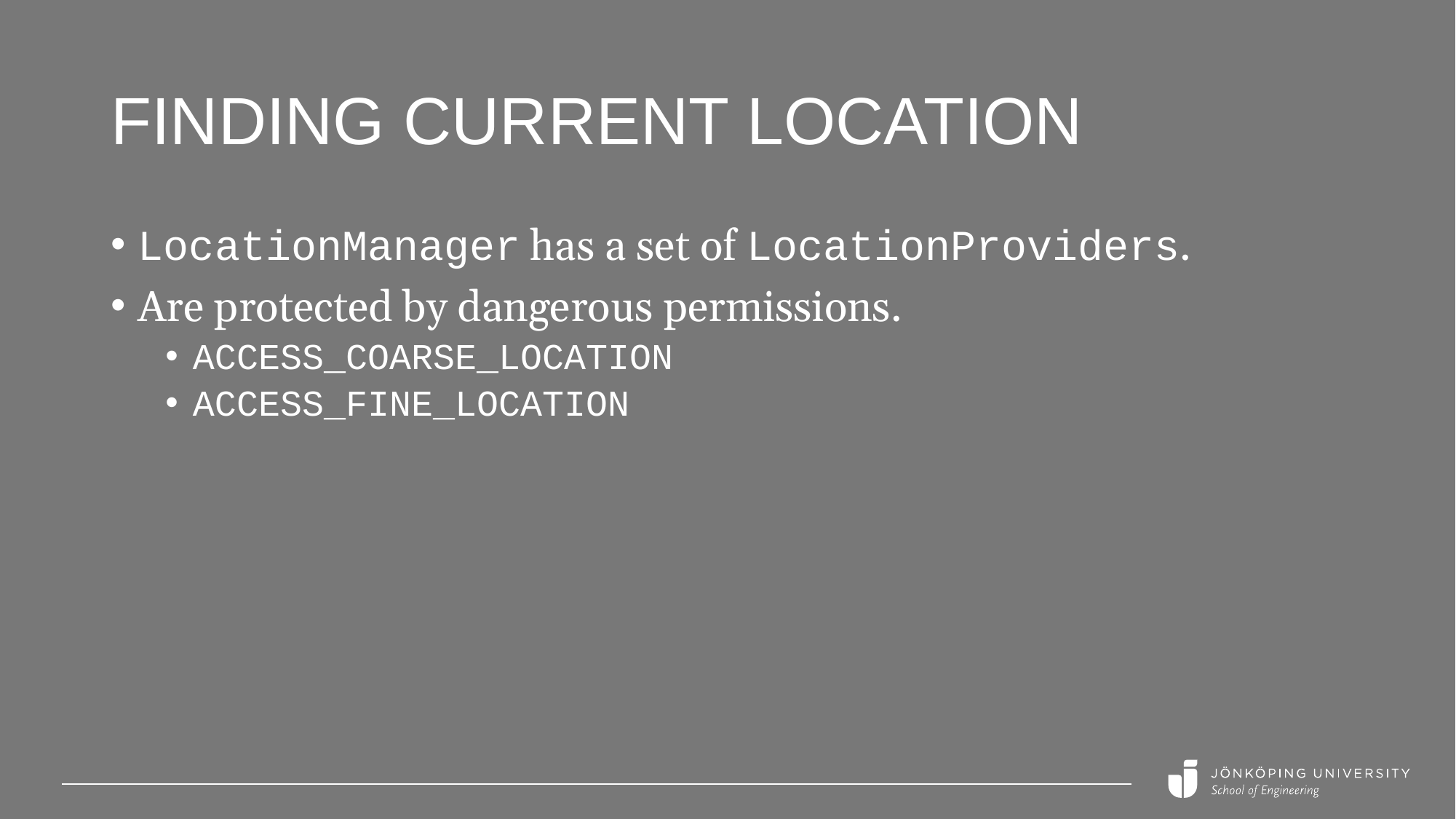

# Finding current location
LocationManager has a set of LocationProviders.
Are protected by dangerous permissions.
ACCESS_COARSE_LOCATION
ACCESS_FINE_LOCATION